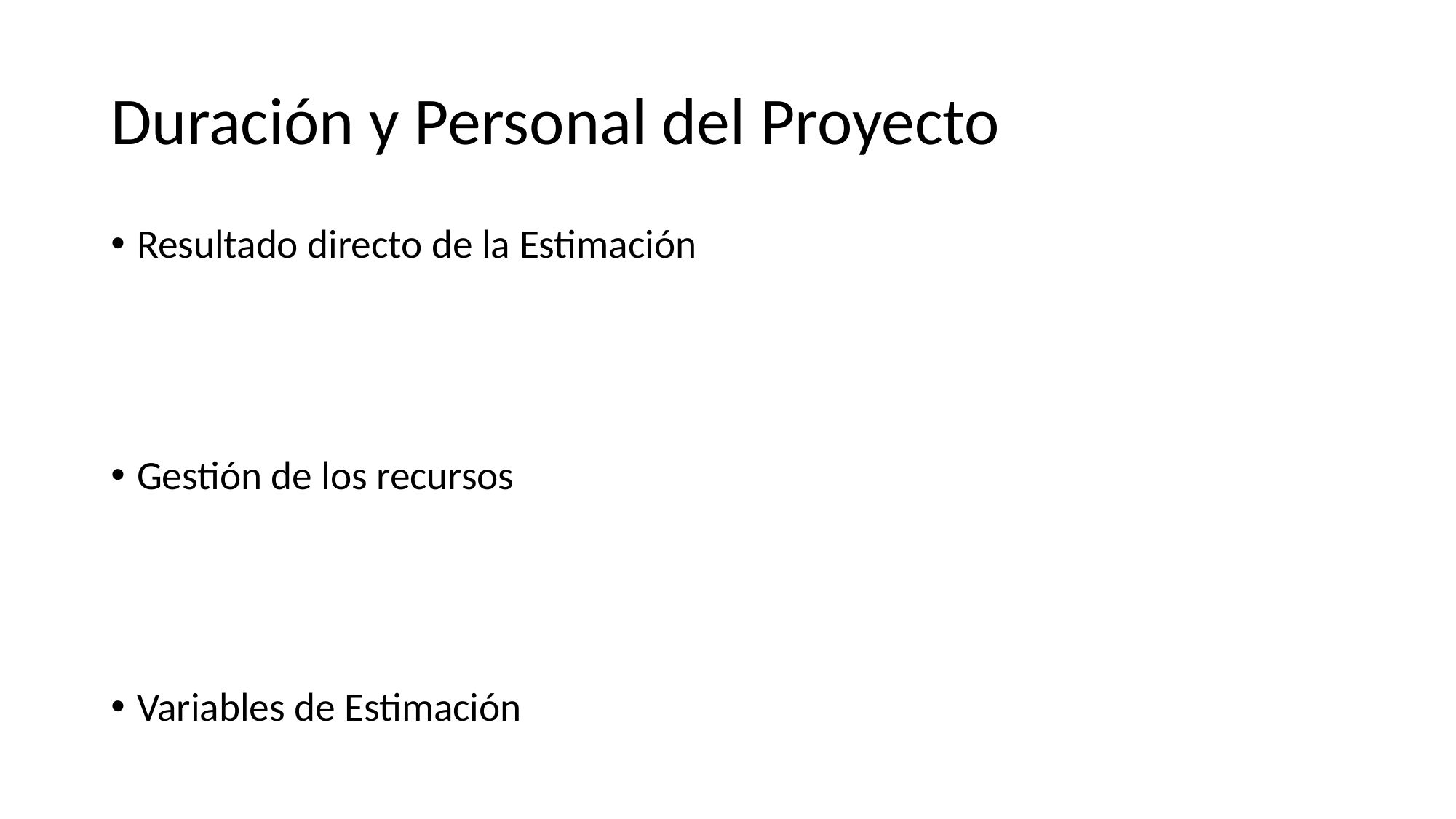

# Duración y Personal del Proyecto
Resultado directo de la Estimación

Gestión de los recursos

Variables de Estimación